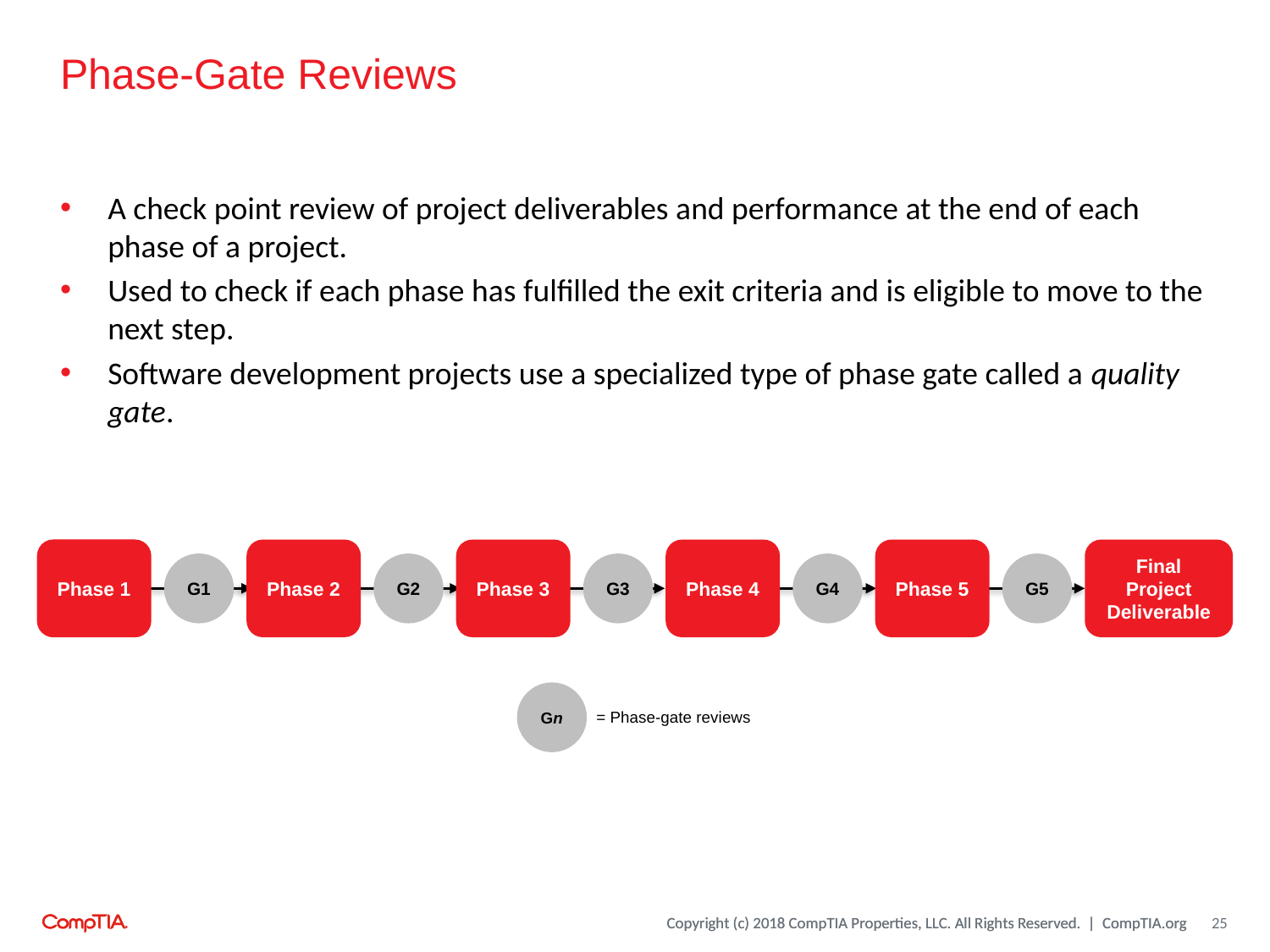

# Phase-Gate Reviews
A check point review of project deliverables and performance at the end of each phase of a project.
Used to check if each phase has fulfilled the exit criteria and is eligible to move to the next step.
Software development projects use a specialized type of phase gate called a quality gate.
Phase 1
Phase 2
Phase 3
Phase 4
Phase 5
Final Project Deliverable
G1
G2
G3
G4
G5
Gn
= Phase-gate reviews
25